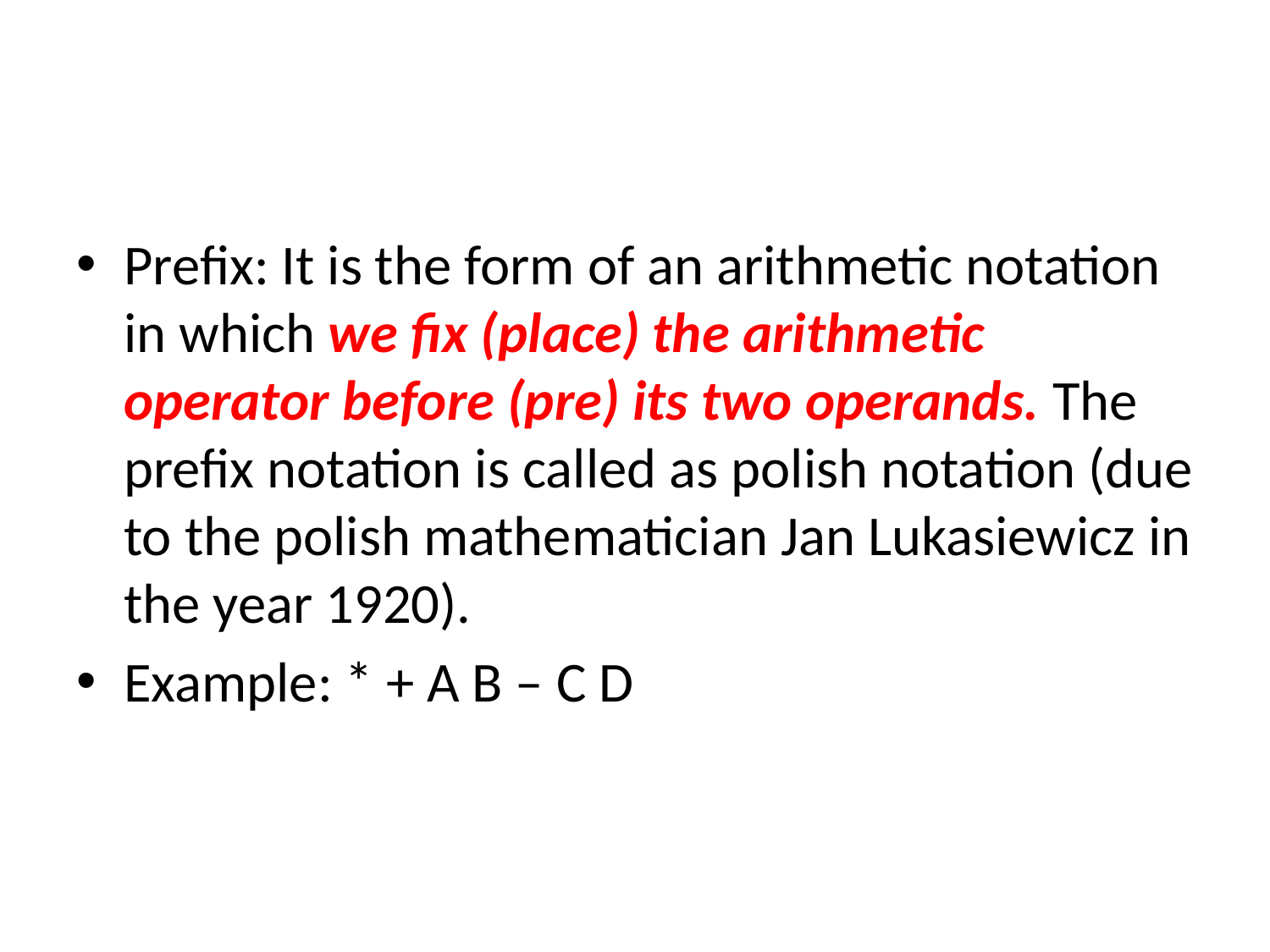

#
Prefix: It is the form of an arithmetic notation in which we fix (place) the arithmetic operator before (pre) its two operands. The prefix notation is called as polish notation (due to the polish mathematician Jan Lukasiewicz in the year 1920).
Example: * + A B – C D